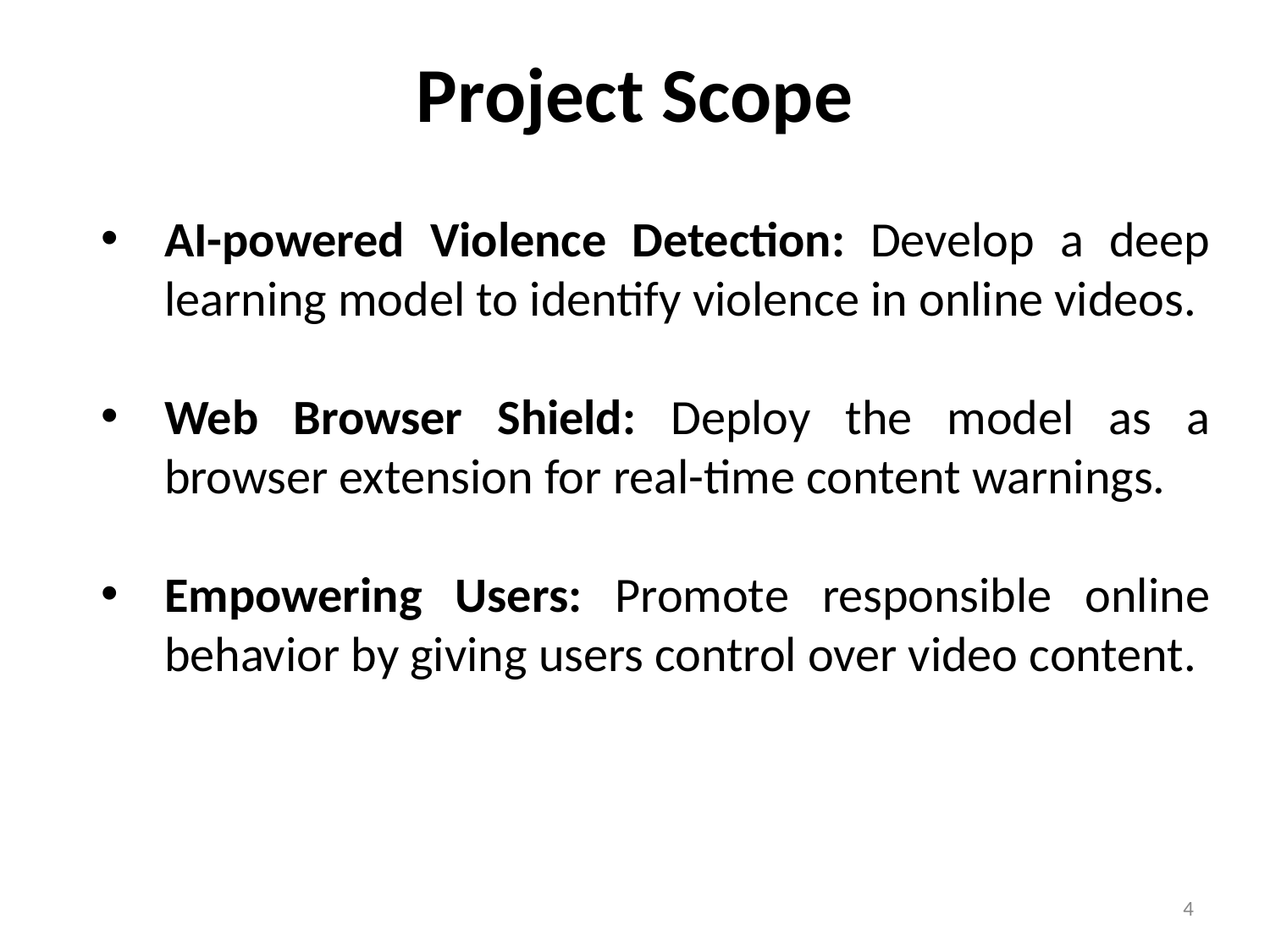

# Project Scope
AI-powered Violence Detection: Develop a deep learning model to identify violence in online videos.

Web Browser Shield: Deploy the model as a browser extension for real-time content warnings.

Empowering Users: Promote responsible online behavior by giving users control over video content.
4